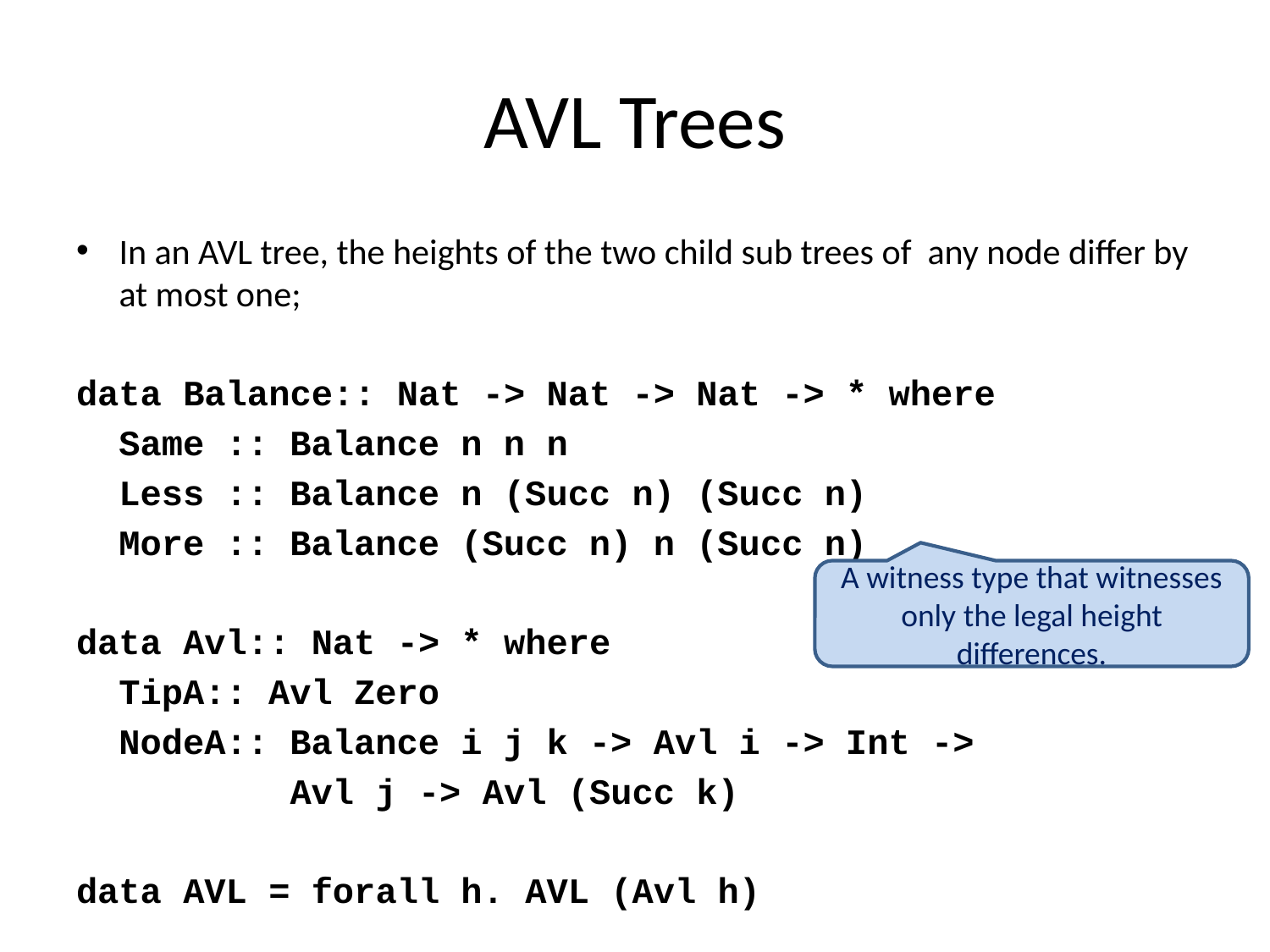

# AVL Trees
In an AVL tree, the heights of the two child sub trees of  any node differ by at most one;

data Balance:: Nat -> Nat -> Nat -> * where
  Same :: Balance n n n
  Less :: Balance n (Succ n) (Succ n)
  More :: Balance (Succ n) n (Succ n)

data Avl:: Nat -> * where
  TipA:: Avl Zero
  NodeA:: Balance i j k -> Avl i -> Int ->
          Avl j -> Avl (Succ k)

data AVL = forall h. AVL (Avl h)
A witness type that witnesses only the legal height differences.